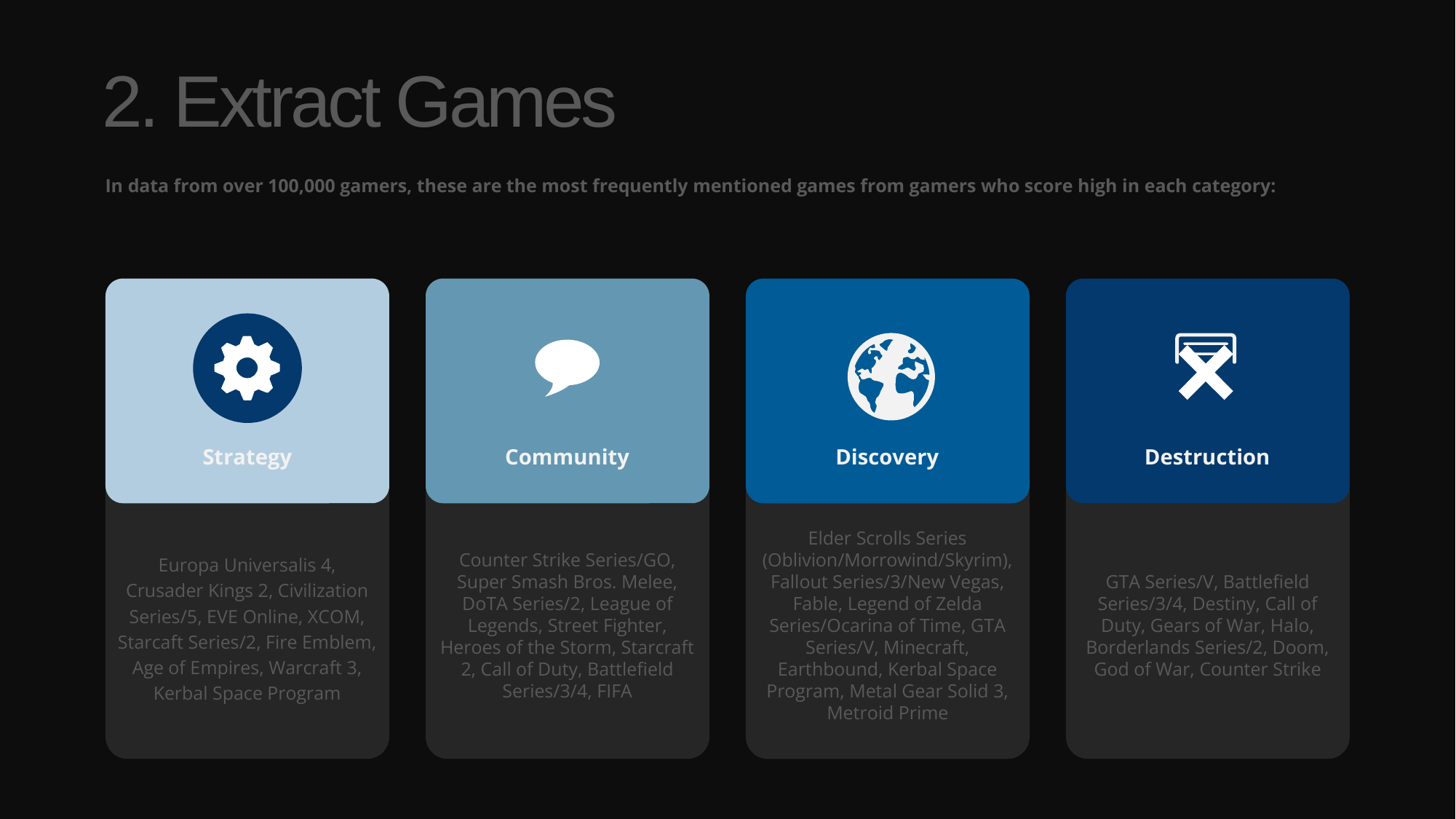

# 2. Extract Games
In data from over 100,000 gamers, these are the most frequently mentioned games from gamers who score high in each category:

Europa Universalis 4, Crusader Kings 2, Civilization Series/5, EVE Online, XCOM, Starcaft Series/2, Fire Emblem, Age of Empires, Warcraft 3, Kerbal Space Program
Strategy

Destruction

GTA Series/V, Battlefield Series/3/4, Destiny, Call of Duty, Gears of War, Halo, Borderlands Series/2, Doom, God of War, Counter Strike

Community

Counter Strike Series/GO, Super Smash Bros. Melee, DoTA Series/2, League of Legends, Street Fighter, Heroes of the Storm, Starcraft 2, Call of Duty, Battlefield Series/3/4, FIFA

Discovery

Elder Scrolls Series (Oblivion/Morrowind/Skyrim), Fallout Series/3/New Vegas, Fable, Legend of Zelda Series/Ocarina of Time, GTA Series/V, Minecraft, Earthbound, Kerbal Space Program, Metal Gear Solid 3, Metroid Prime